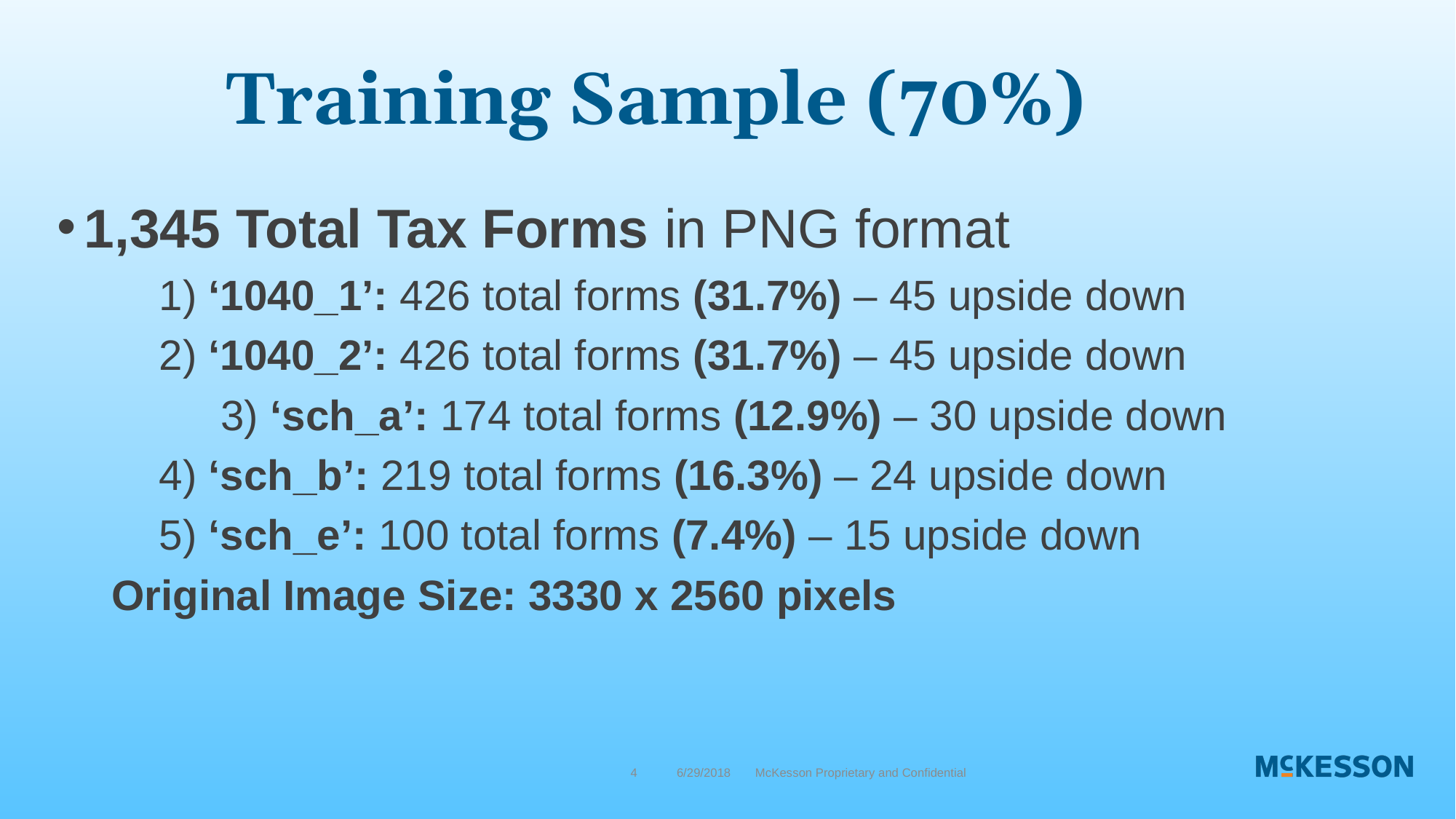

# Training Sample (70%)
1,345 Total Tax Forms in PNG format
    1) ‘1040_1’: 426 total forms (31.7%) – 45 upside down
    2) ‘1040_2’: 426 total forms (31.7%) – 45 upside down
	3) ‘sch_a’: 174 total forms (12.9%) – 30 upside down
    4) ‘sch_b’: 219 total forms (16.3%) – 24 upside down
    5) ‘sch_e’: 100 total forms (7.4%) – 15 upside down
Original Image Size: 3330 x 2560 pixels

4
6/29/2018
McKesson Proprietary and Confidential